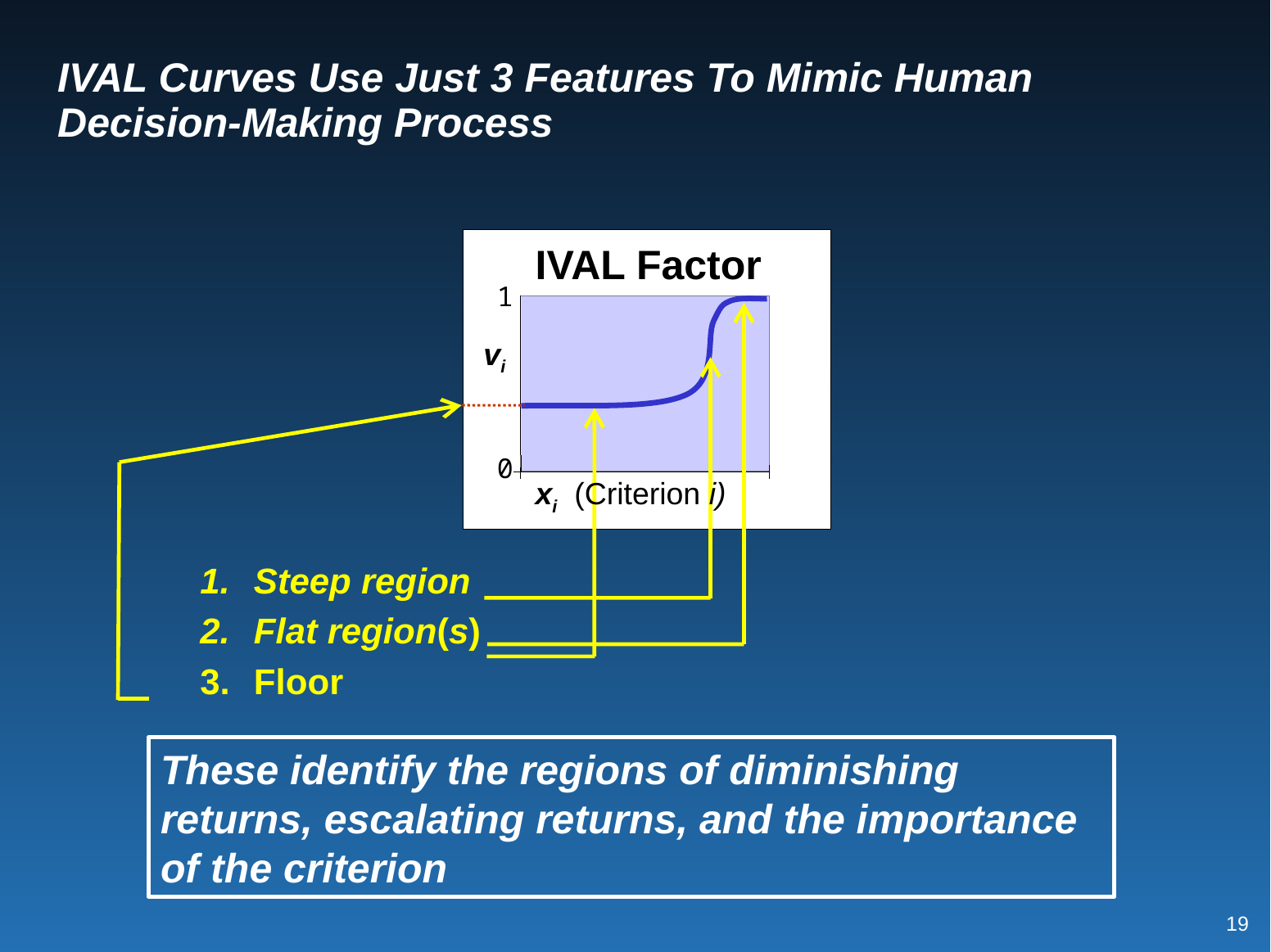

# IVAL Curves Use Just 3 Features To Mimic Human Decision-Making Process

Steep region
Flat region(s)
Floor

IVAL Factor
1

vi

0

xi  (Criterion i)

These identify the regions of diminishing returns, escalating returns, and the importance of the criterion